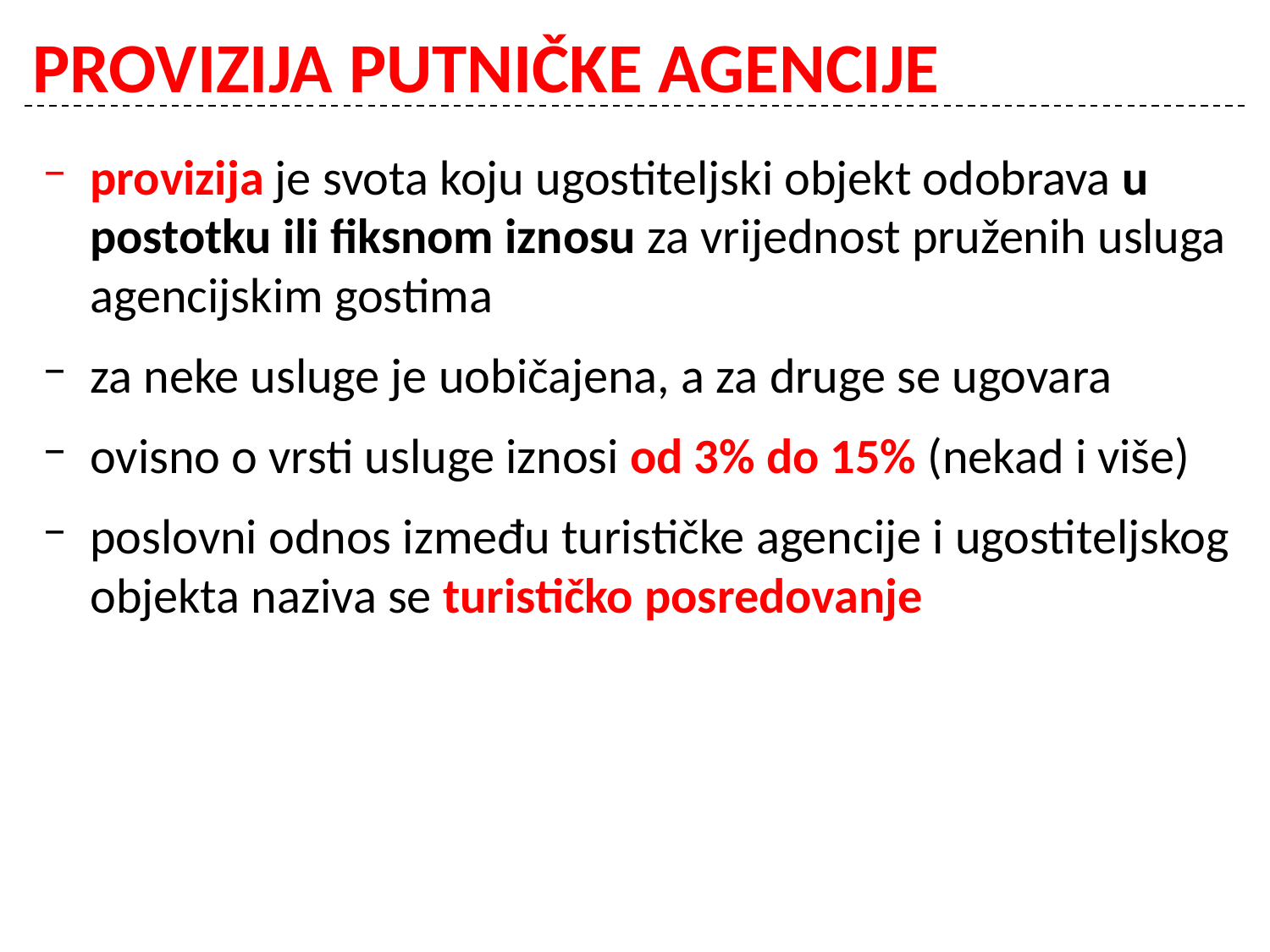

# PROVIZIJA PUTNIČKE AGENCIJE
provizija je svota koju ugostiteljski objekt odobrava u postotku ili fiksnom iznosu za vrijednost pruženih usluga agencijskim gostima
za neke usluge je uobičajena, a za druge se ugovara
ovisno o vrsti usluge iznosi od 3% do 15% (nekad i više)
poslovni odnos između turističke agencije i ugostiteljskog objekta naziva se turističko posredovanje